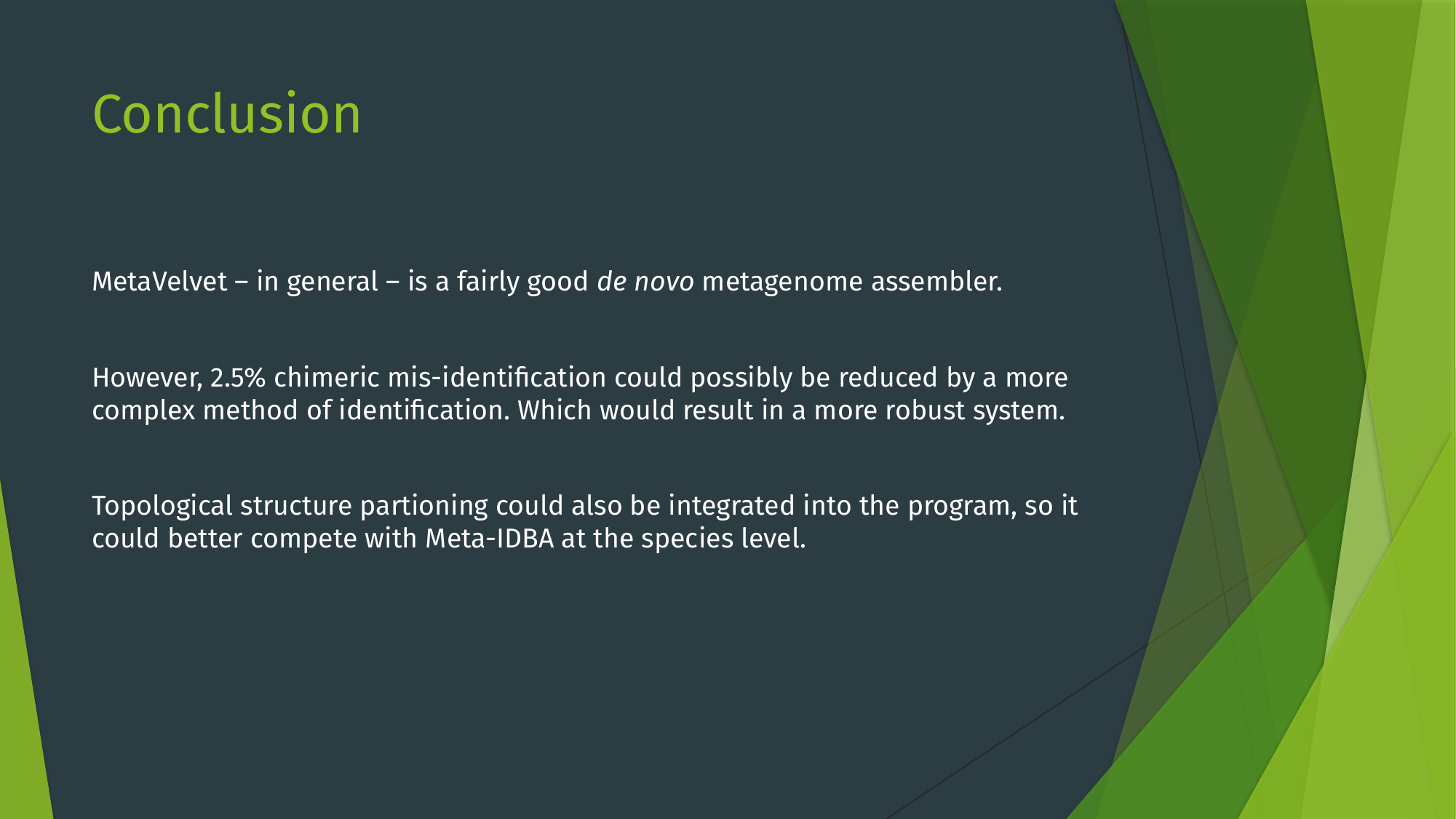

# Conclusion
MetaVelvet – in general – is a fairly good de novo metagenome assembler.

However, 2.5% chimeric mis-identification could possibly be reduced by a more complex method of identification. Which would result in a more robust system.

Topological structure partioning could also be integrated into the program, so it could better compete with Meta-IDBA at the species level.